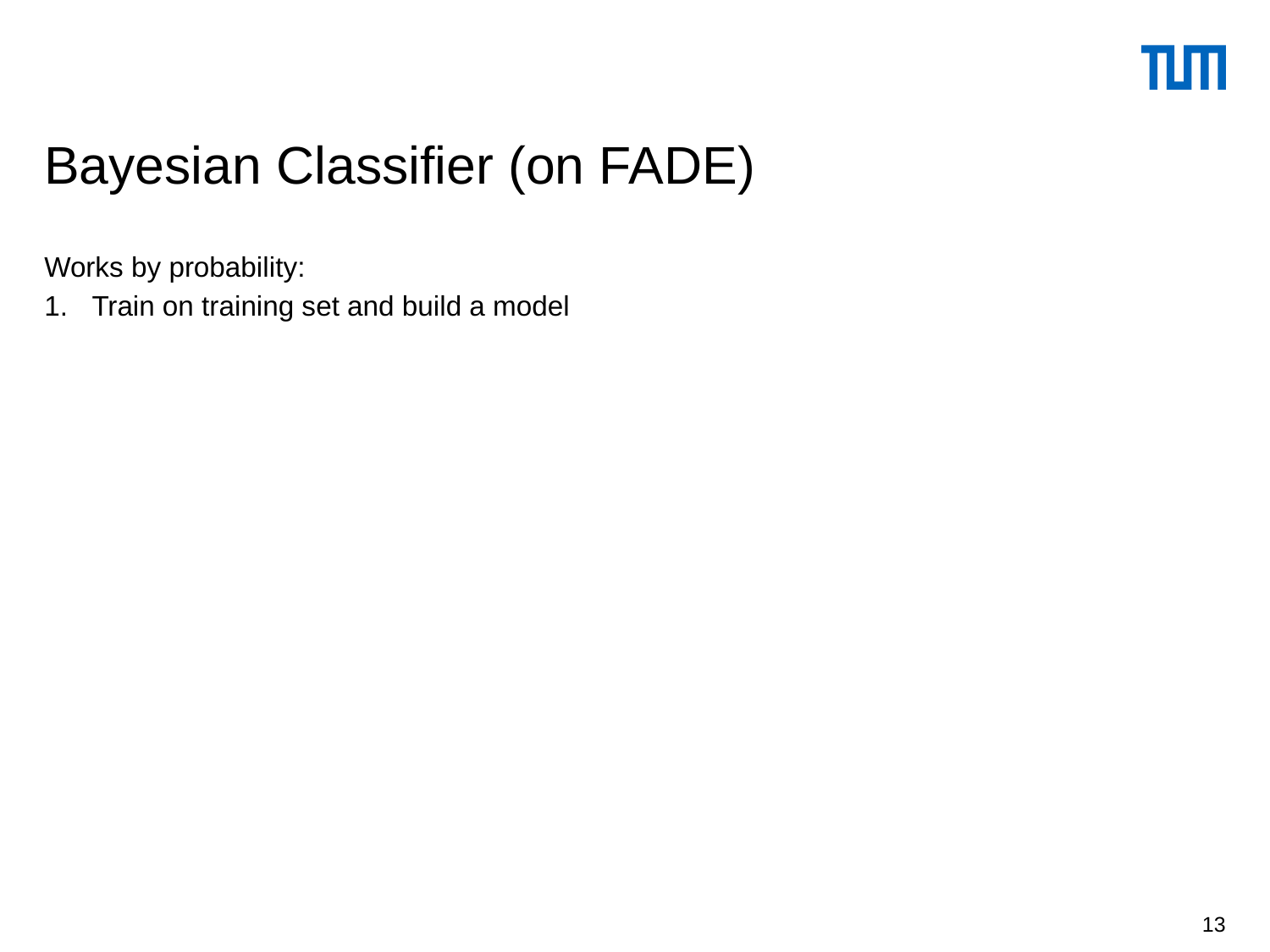

# Bayesian Classifier (on FADE)
Works by probability:
Train on training set and build a model
13